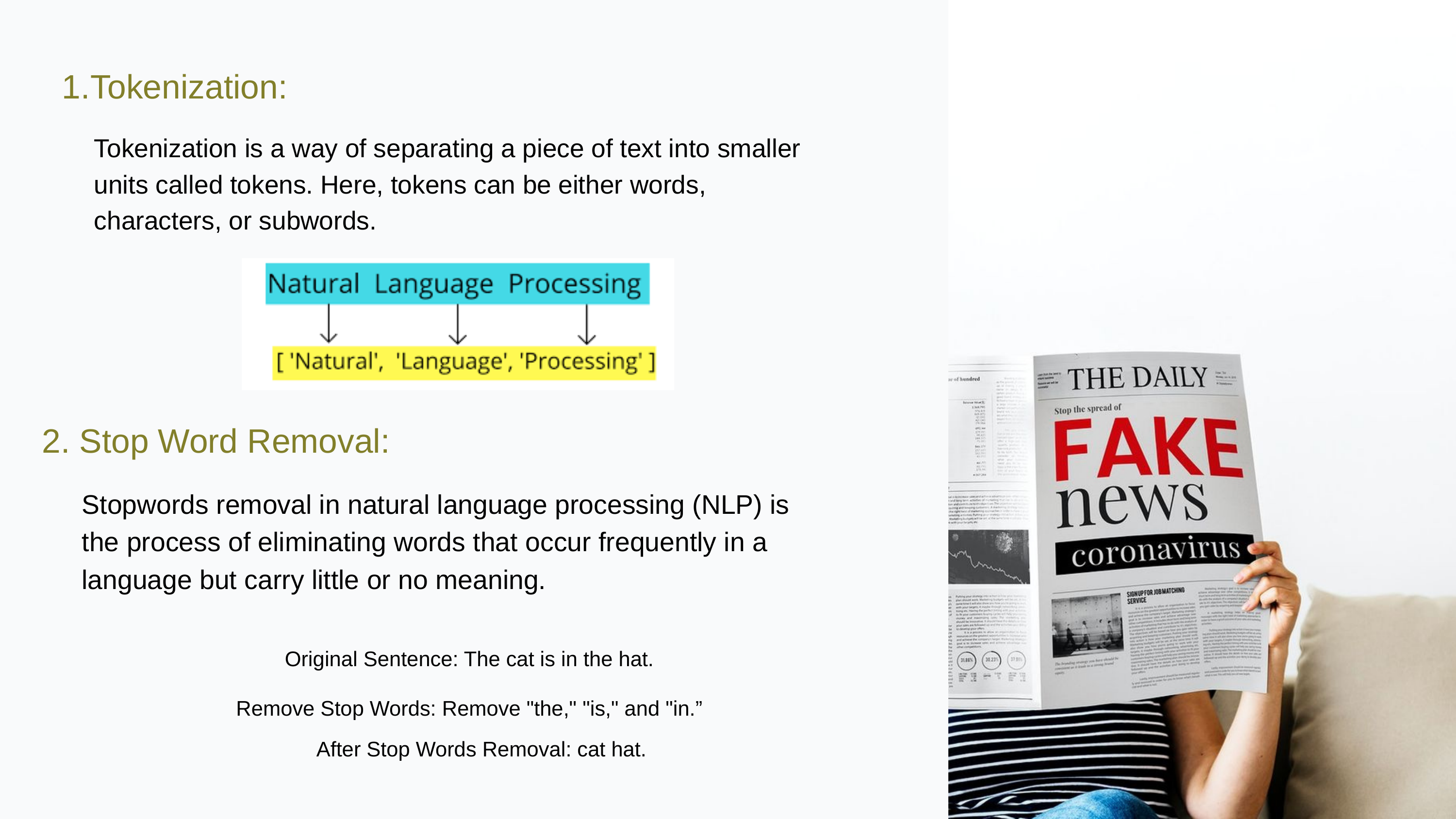

Tokenization:
Tokenization is a way of separating a piece of text into smaller units called tokens. Here, tokens can be either words, characters, or subwords.

2. Stop Word Removal:
Stopwords removal in natural language processing (NLP) is the process of eliminating words that occur frequently in a language but carry little or no meaning.
Original Sentence: The cat is in the hat.

Remove Stop Words: Remove "the," "is," and "in.”

After Stop Words Removal: cat hat.